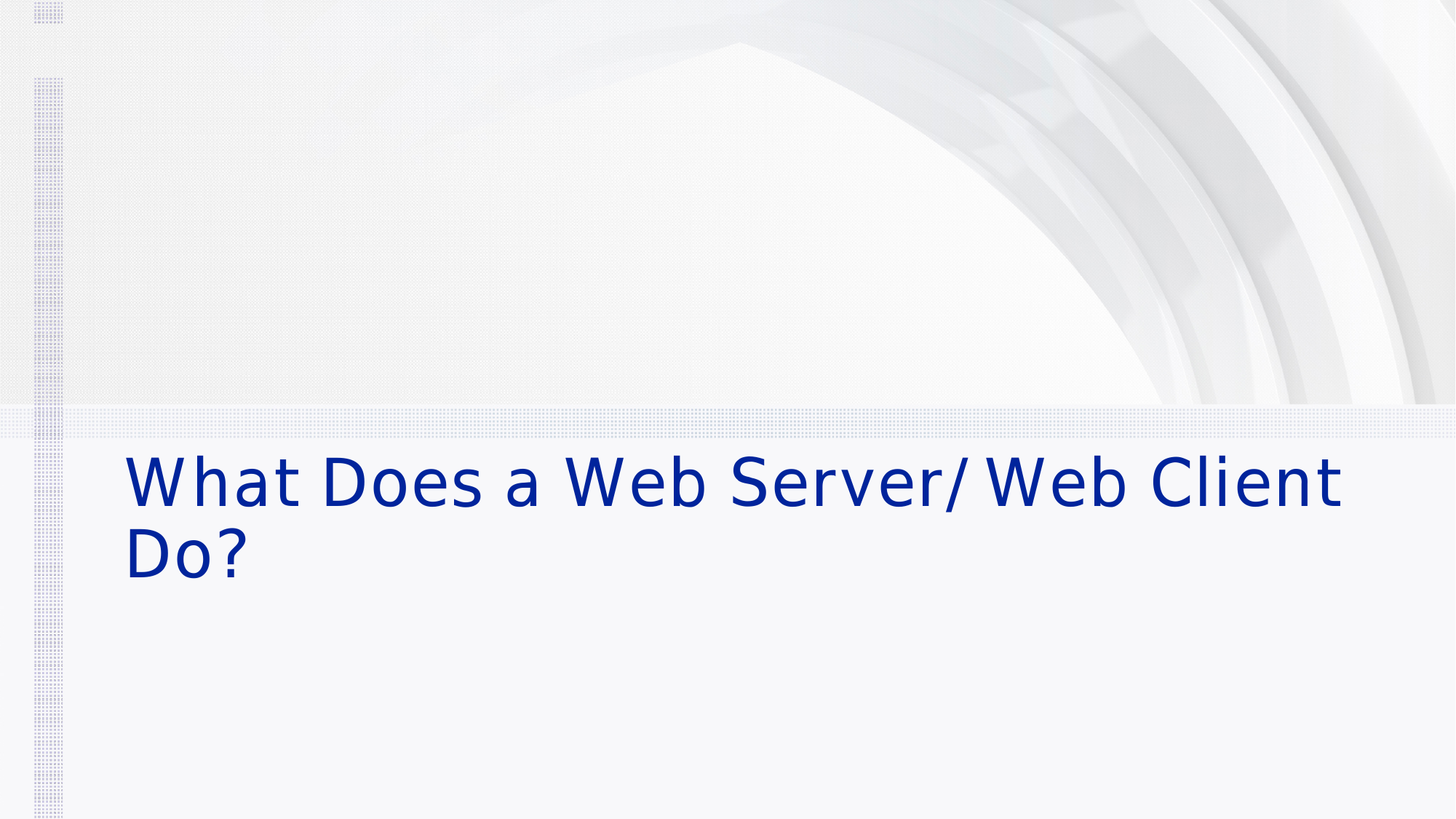

# What Does a Web Server/Web Client Do?